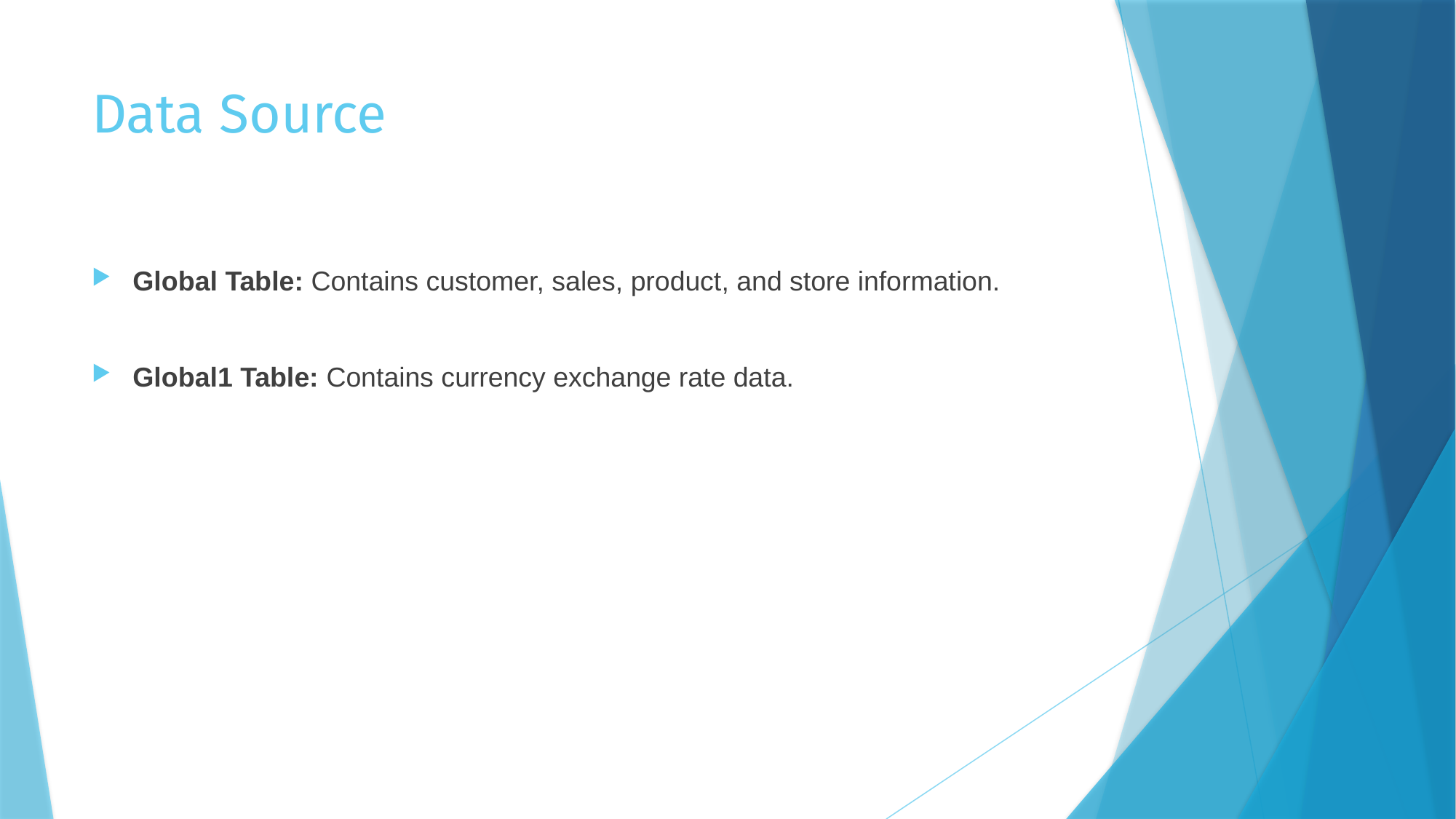

# Data Source
Global Table: Contains customer, sales, product, and store information.

Global1 Table: Contains currency exchange rate data.